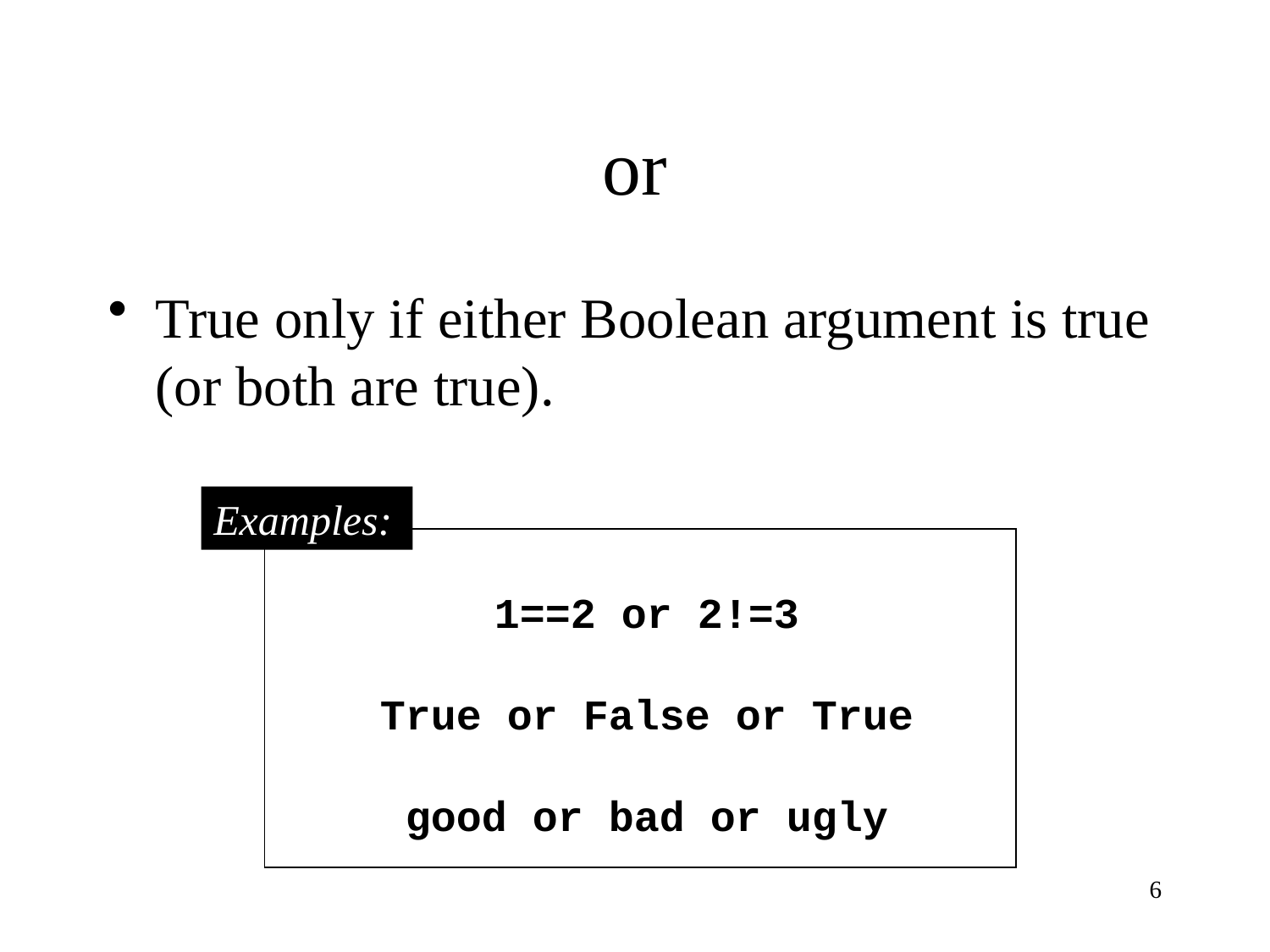

# or
True only if either Boolean argument is true (or both are true).
Examples:

1==2 or 2!=3

True or False or True

good or bad or ugly

6